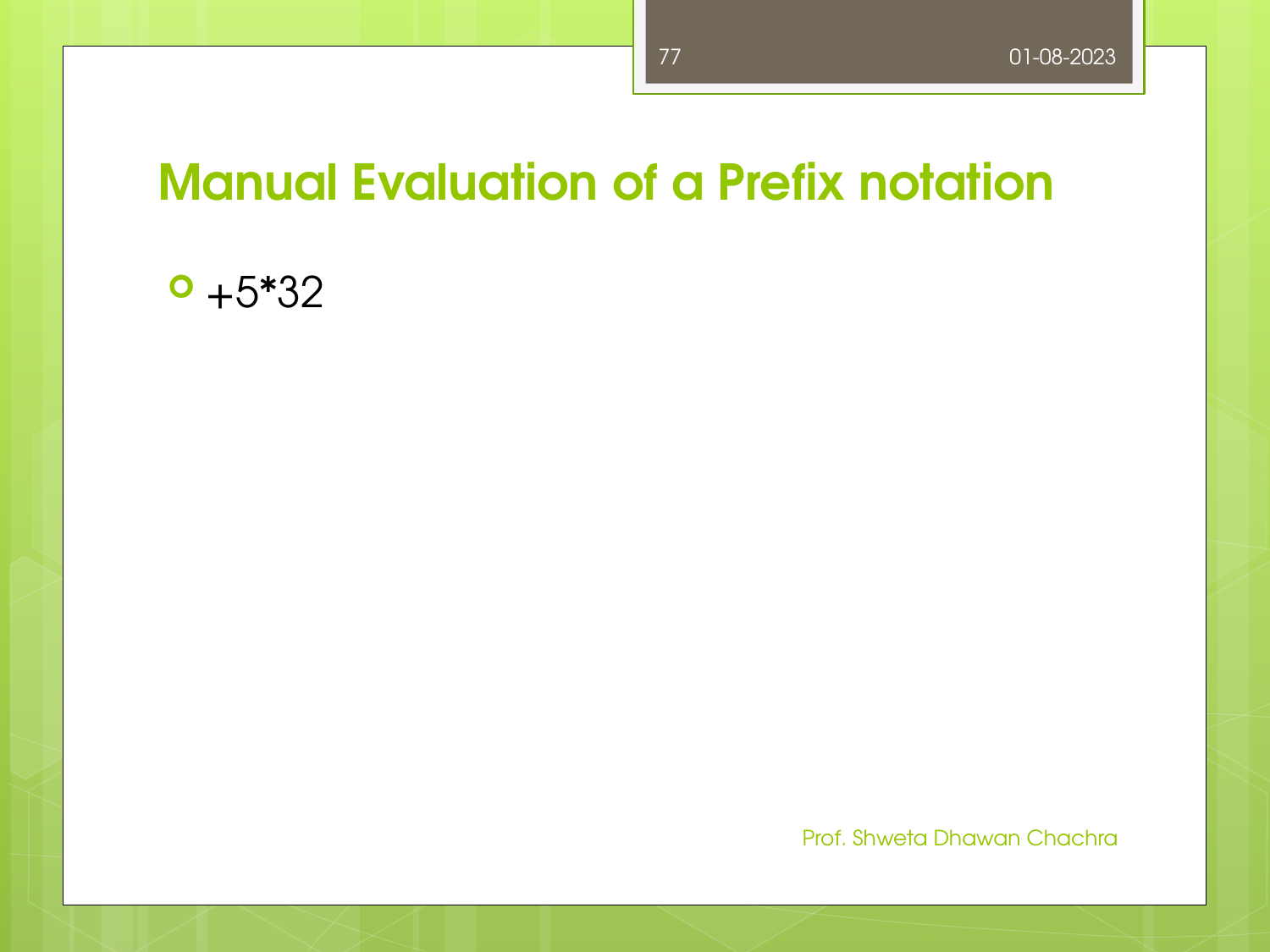

77
01-08-2023
# Manual Evaluation of a Prefix notation
+5*32
Prof. Shweta Dhawan Chachra